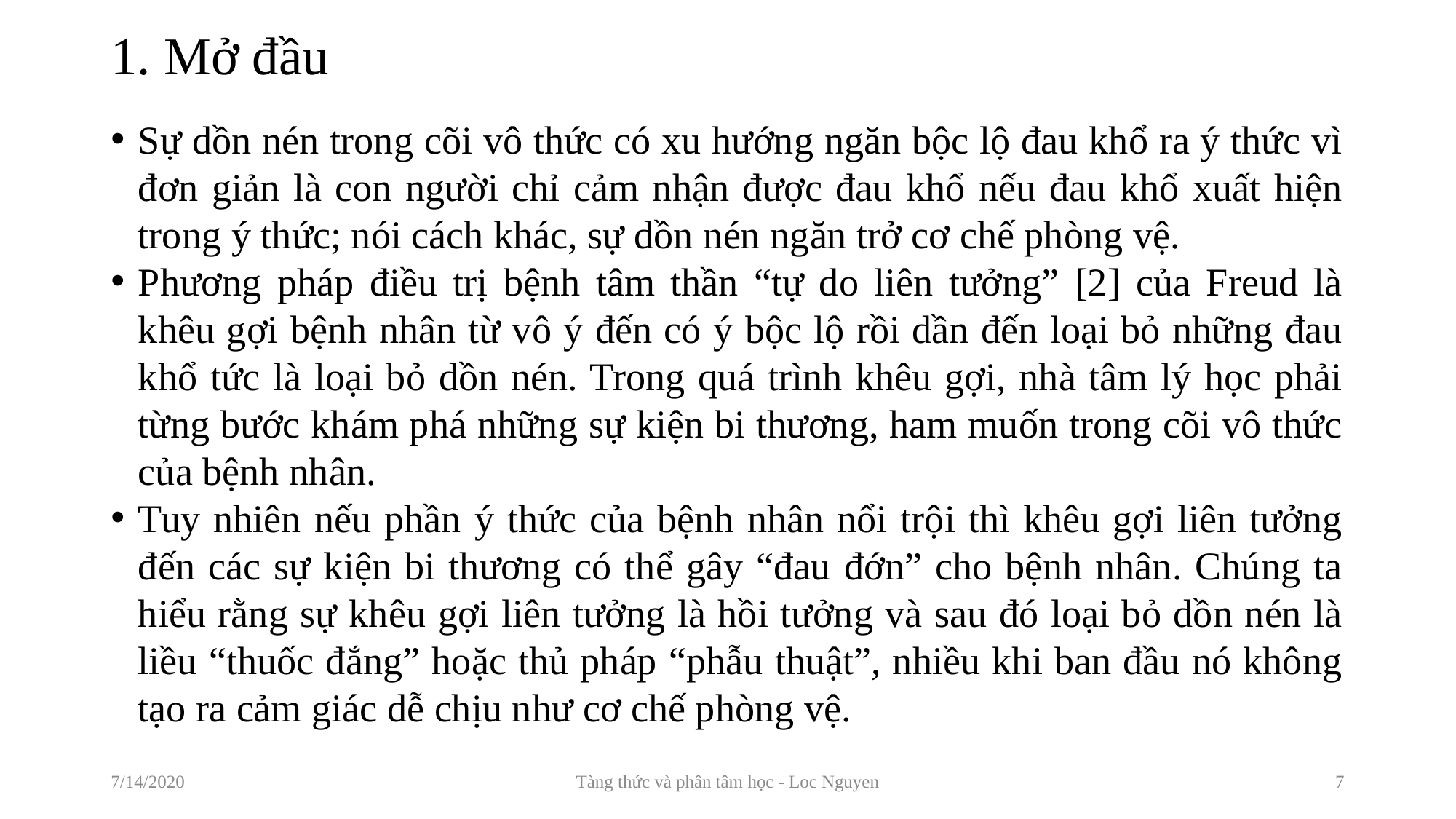

# 1. Mở đầu
Sự dồn nén trong cõi vô thức có xu hướng ngăn bộc lộ đau khổ ra ý thức vì đơn giản là con người chỉ cảm nhận được đau khổ nếu đau khổ xuất hiện trong ý thức; nói cách khác, sự dồn nén ngăn trở cơ chế phòng vệ.
Phương pháp điều trị bệnh tâm thần “tự do liên tưởng” [2] của Freud là khêu gợi bệnh nhân từ vô ý đến có ý bộc lộ rồi dần đến loại bỏ những đau khổ tức là loại bỏ dồn nén. Trong quá trình khêu gợi, nhà tâm lý học phải từng bước khám phá những sự kiện bi thương, ham muốn trong cõi vô thức của bệnh nhân.
Tuy nhiên nếu phần ý thức của bệnh nhân nổi trội thì khêu gợi liên tưởng đến các sự kiện bi thương có thể gây “đau đớn” cho bệnh nhân. Chúng ta hiểu rằng sự khêu gợi liên tưởng là hồi tưởng và sau đó loại bỏ dồn nén là liều “thuốc đắng” hoặc thủ pháp “phẫu thuật”, nhiều khi ban đầu nó không tạo ra cảm giác dễ chịu như cơ chế phòng vệ.
7/14/2020
Tàng thức và phân tâm học - Loc Nguyen
7